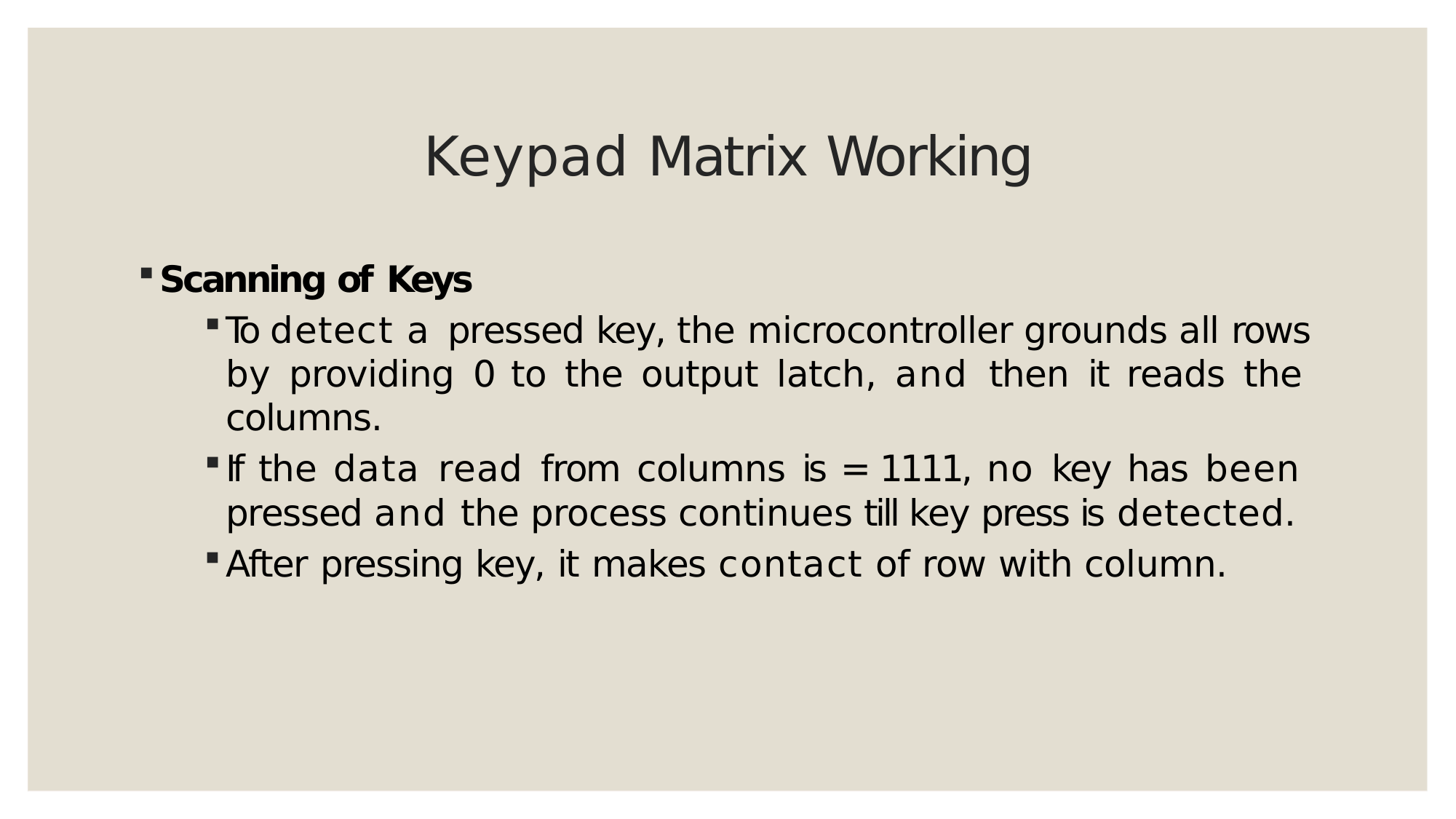

# Keypad Matrix Working
Scanning of Keys
To detect a pressed key, the microcontroller grounds all rows  by providing 0 to the output latch, and then it reads the  columns.
If the data read from columns is = 1111, no key has been  pressed and the process continues till key press is detected.
After pressing key, it makes contact of row with column.